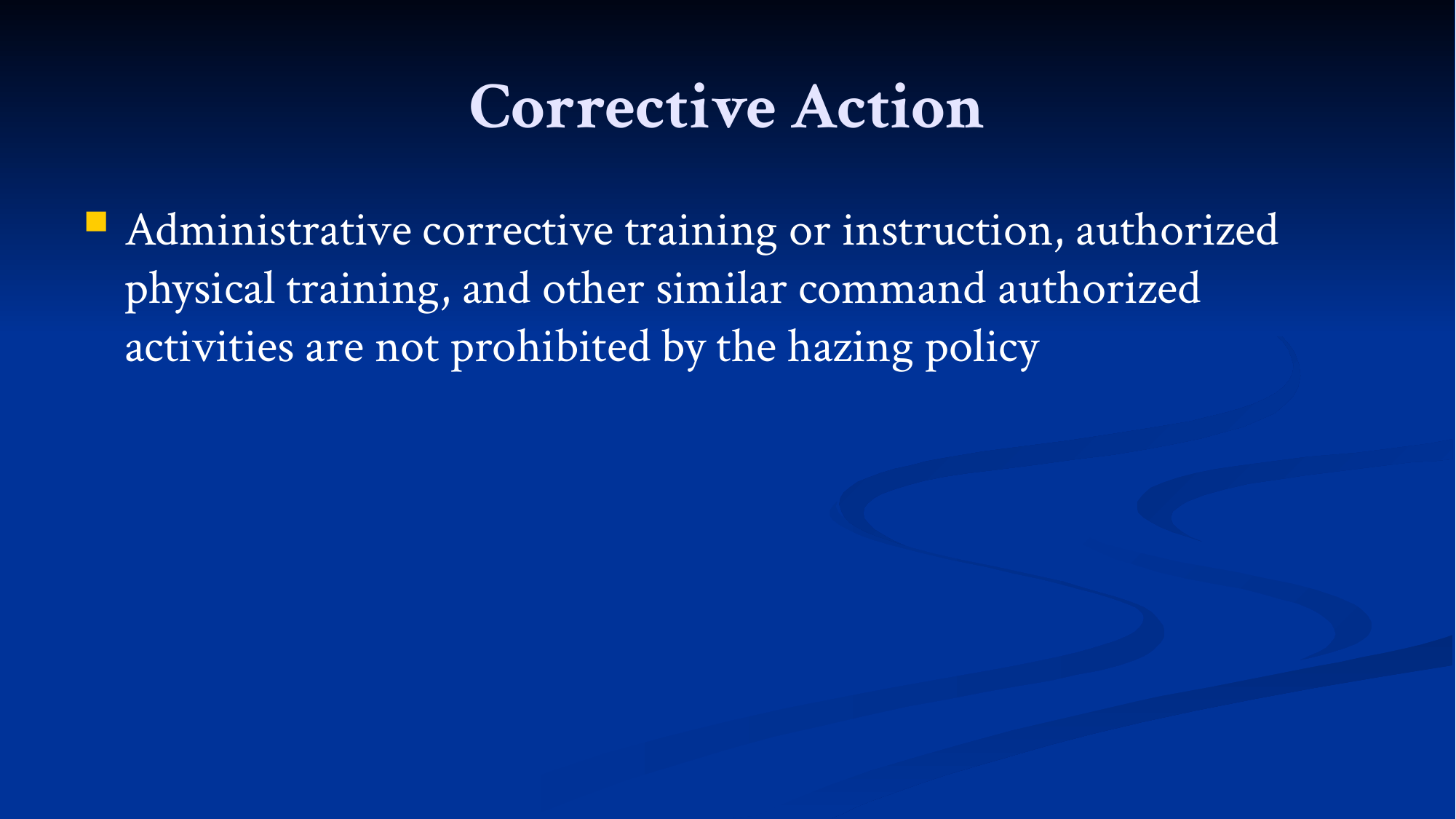

# Corrective Action
Administrative corrective training or instruction, authorized physical training, and other similar command authorized activities are not prohibited by the hazing policy